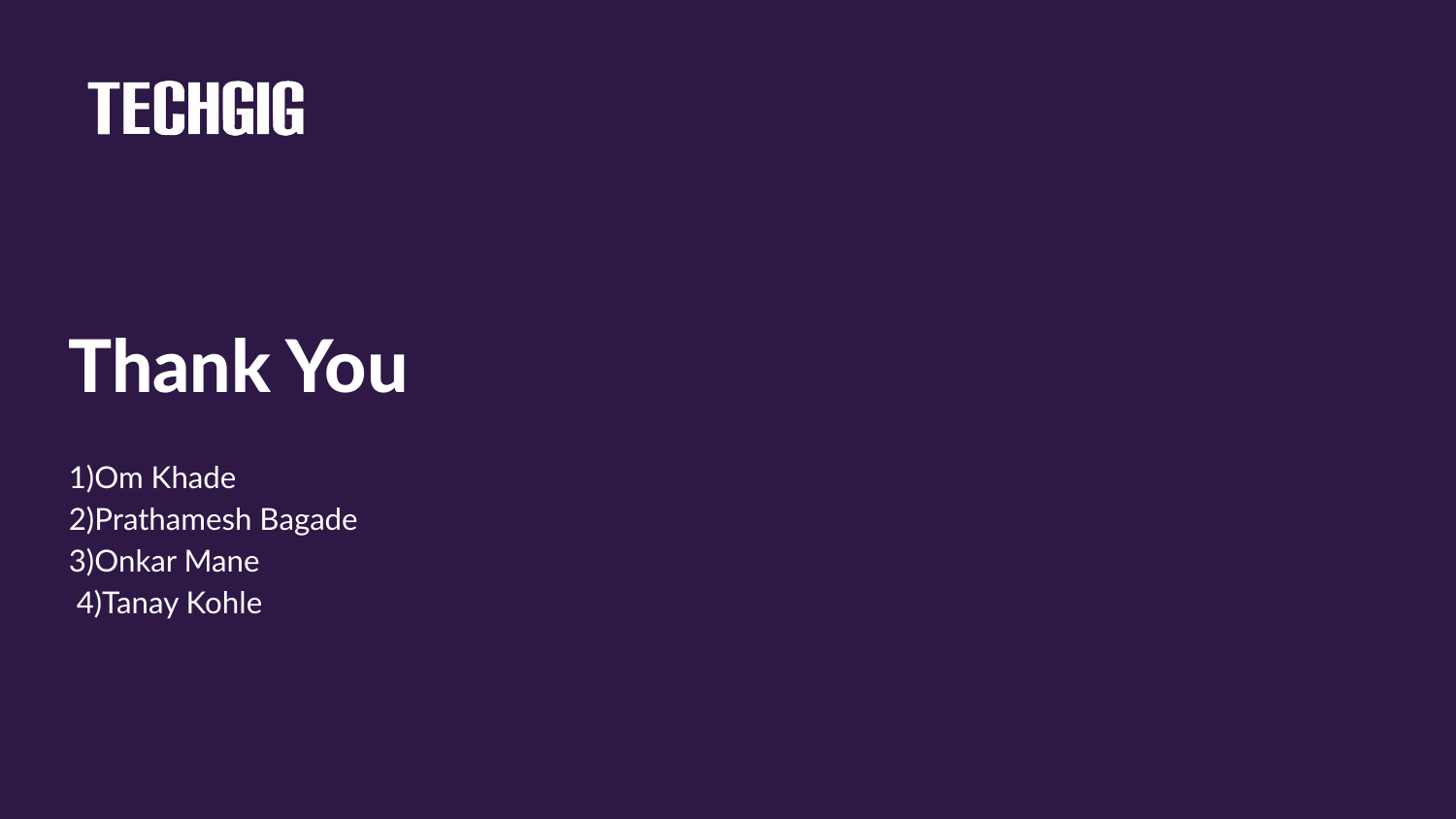

# Thank You
1)Om Khade
2)Prathamesh Bagade
3)Onkar Mane
 4)Tanay Kohle